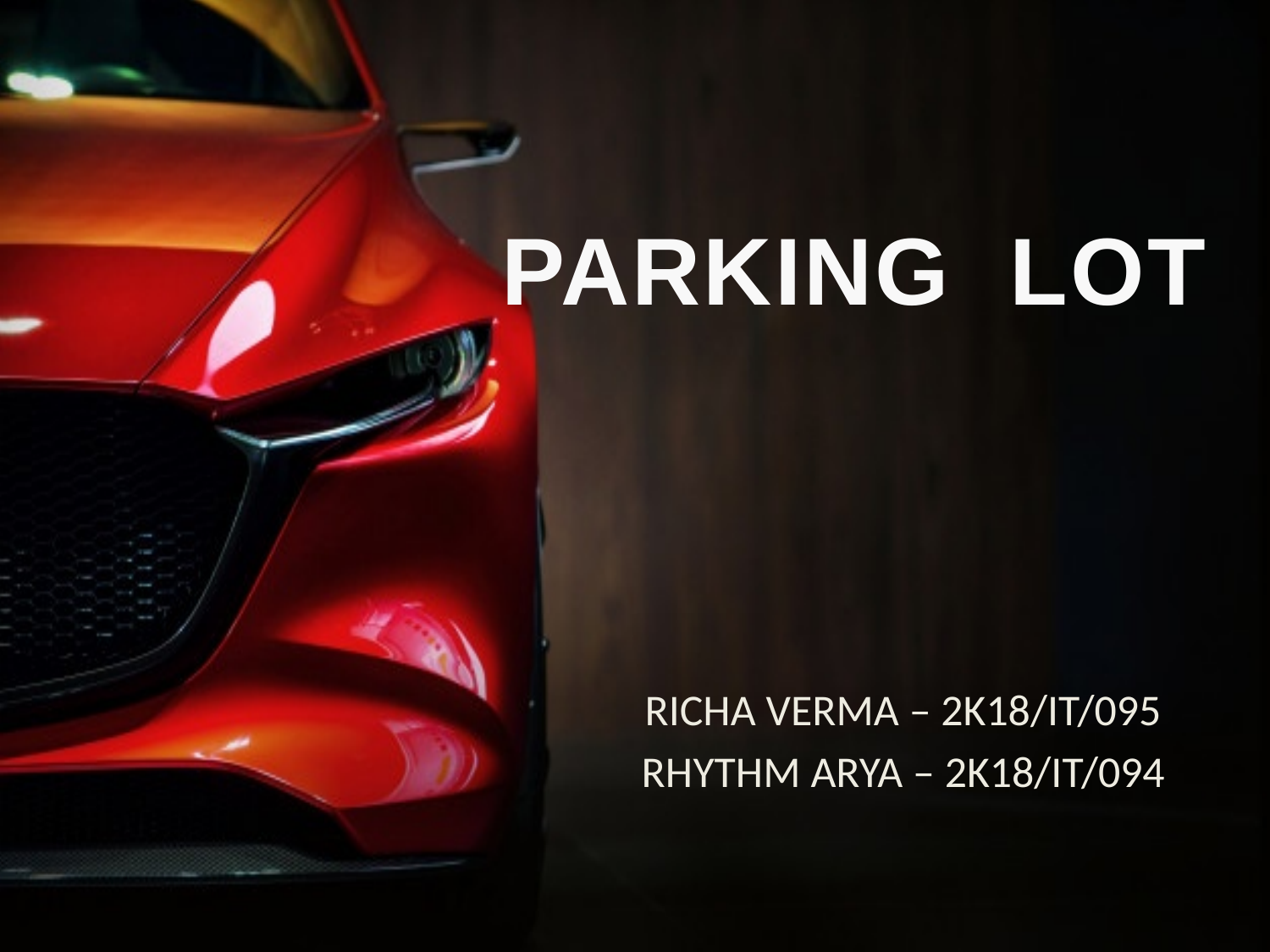

PARKING  LOT

RICHA VERMA – 2K18/IT/095
RHYTHM ARYA – 2K18/IT/094